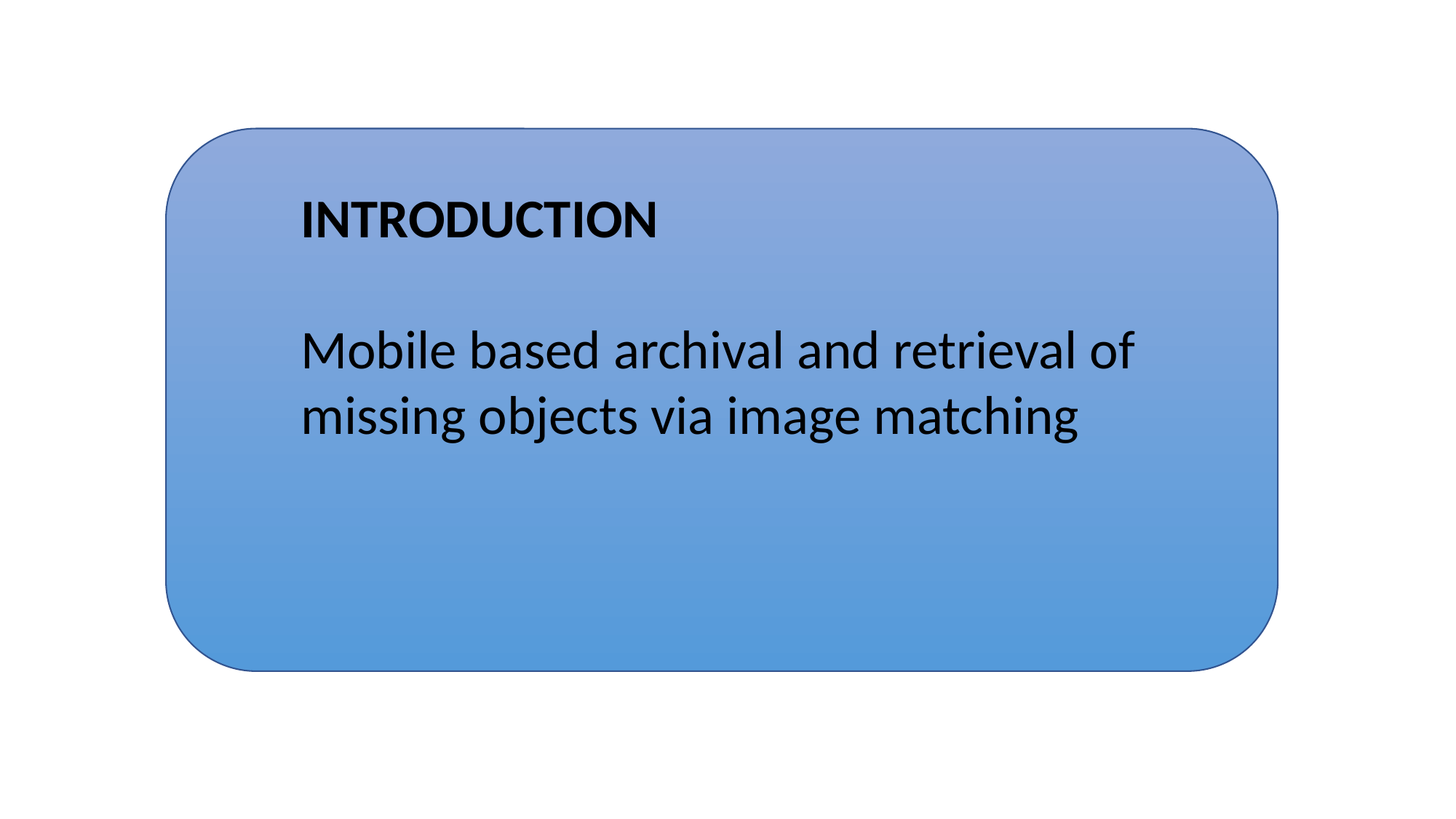

#

INTRODUCTION

Mobile based archival and retrieval of missing objects via image matching